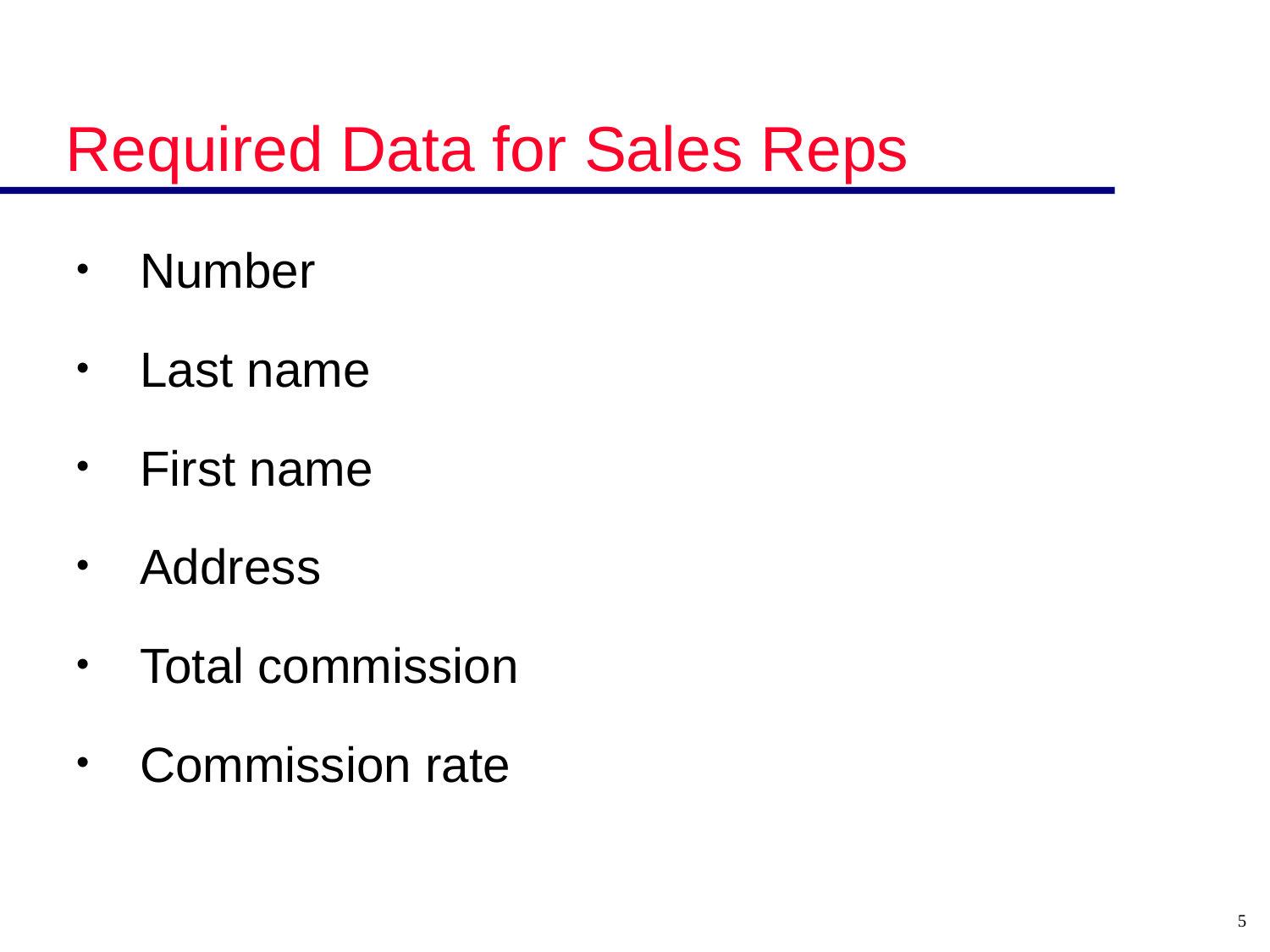

# Required Data for Sales Reps
Number
Last name
First name
Address
Total commission
Commission rate

5